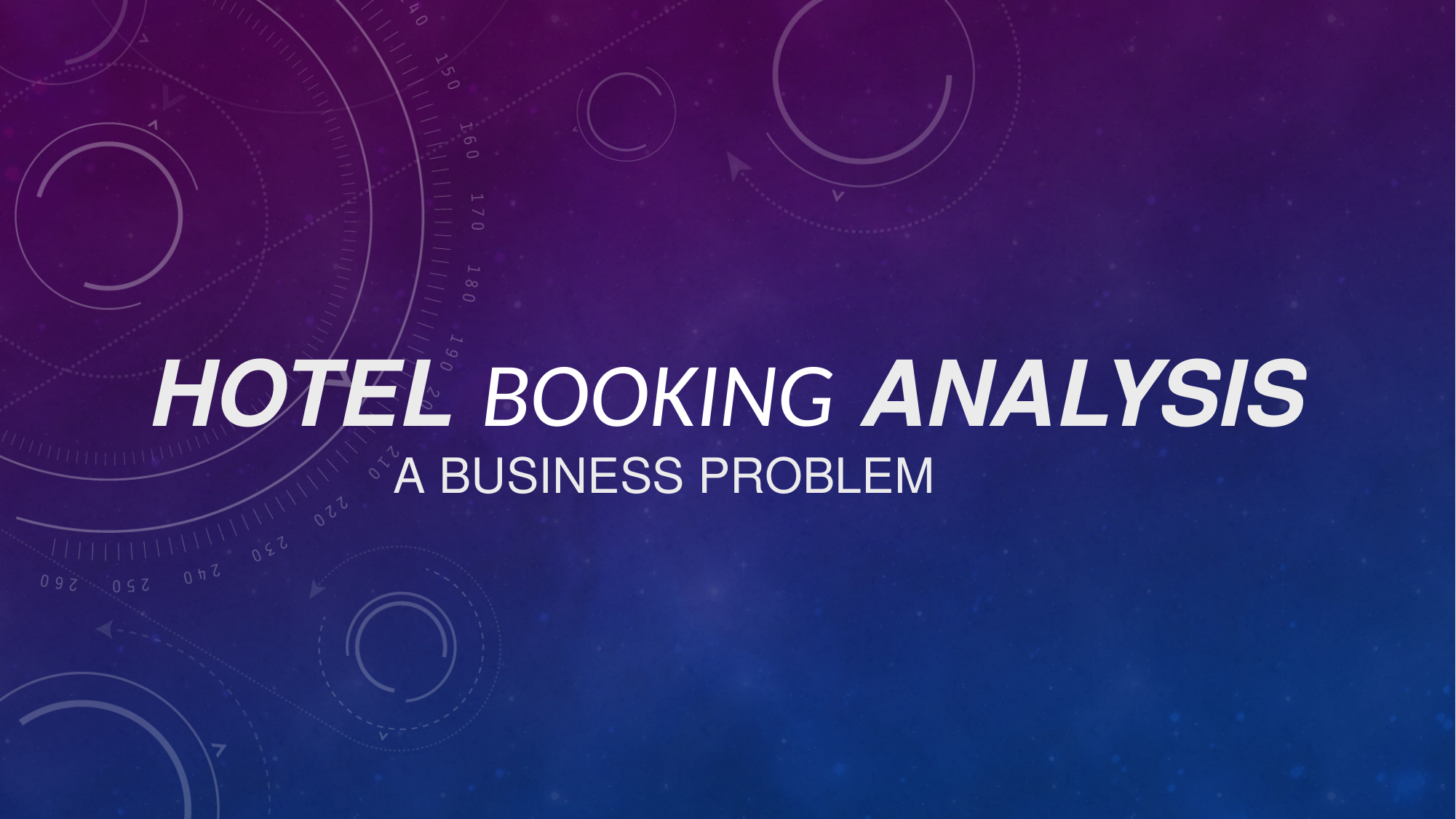

# Hotel Booking Analysis
A Business Problem